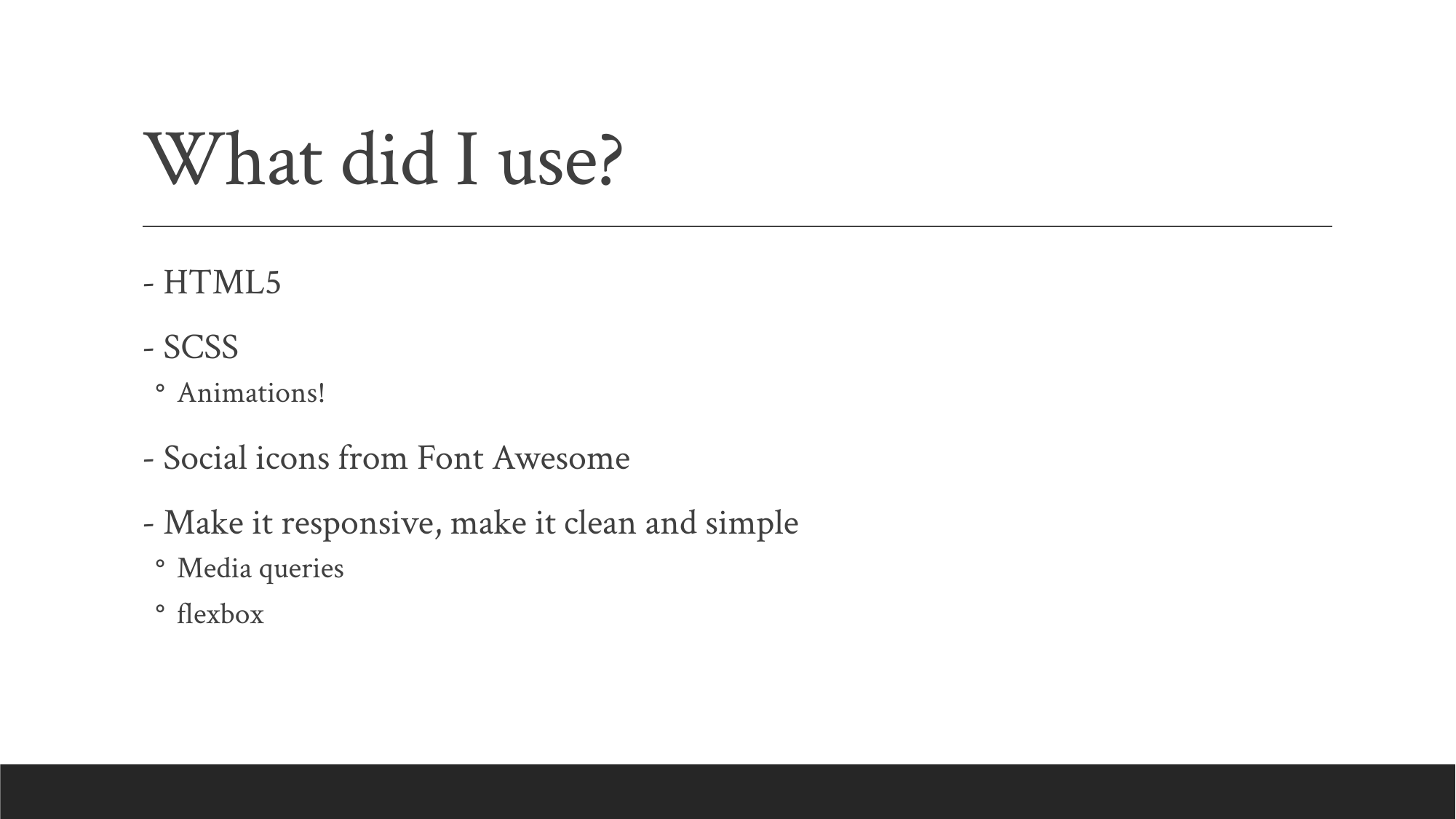

# What did I use?
- HTML5
- SCSS
Animations!
- Social icons from Font Awesome
- Make it responsive, make it clean and simple
Media queries
flexbox